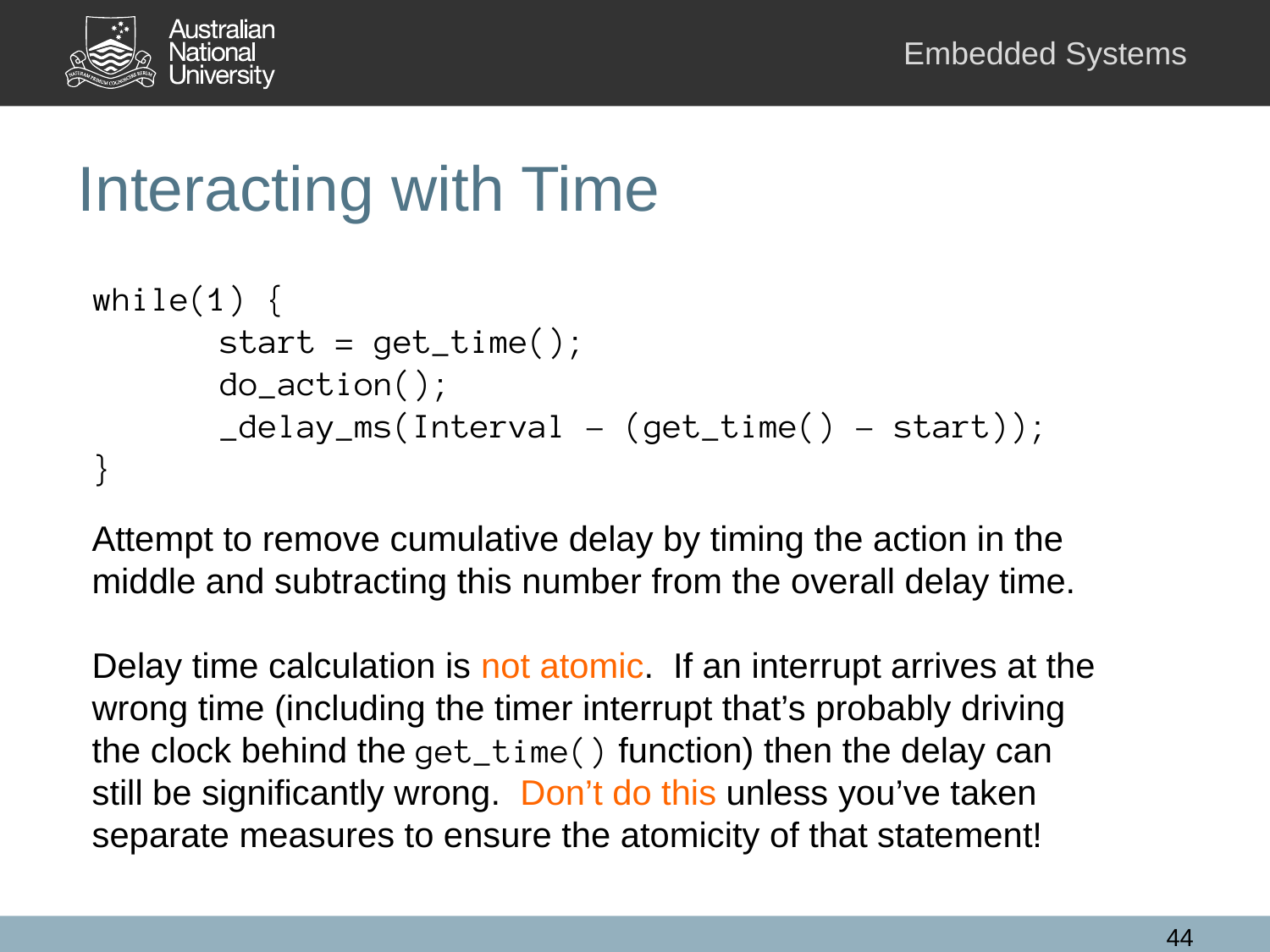

# Interacting with Time
while(1) {
	start = get_time();
	do_action();
	_delay_ms(Interval – (get_time() – start));
}
Attempt to remove cumulative delay by timing the action in the middle and subtracting this number from the overall delay time.

Delay time calculation is not atomic.  If an interrupt arrives at the wrong time (including the timer interrupt that’s probably driving the clock behind the get_time() function) then the delay can still be significantly wrong.  Don’t do this unless you’ve taken separate measures to ensure the atomicity of that statement!
44